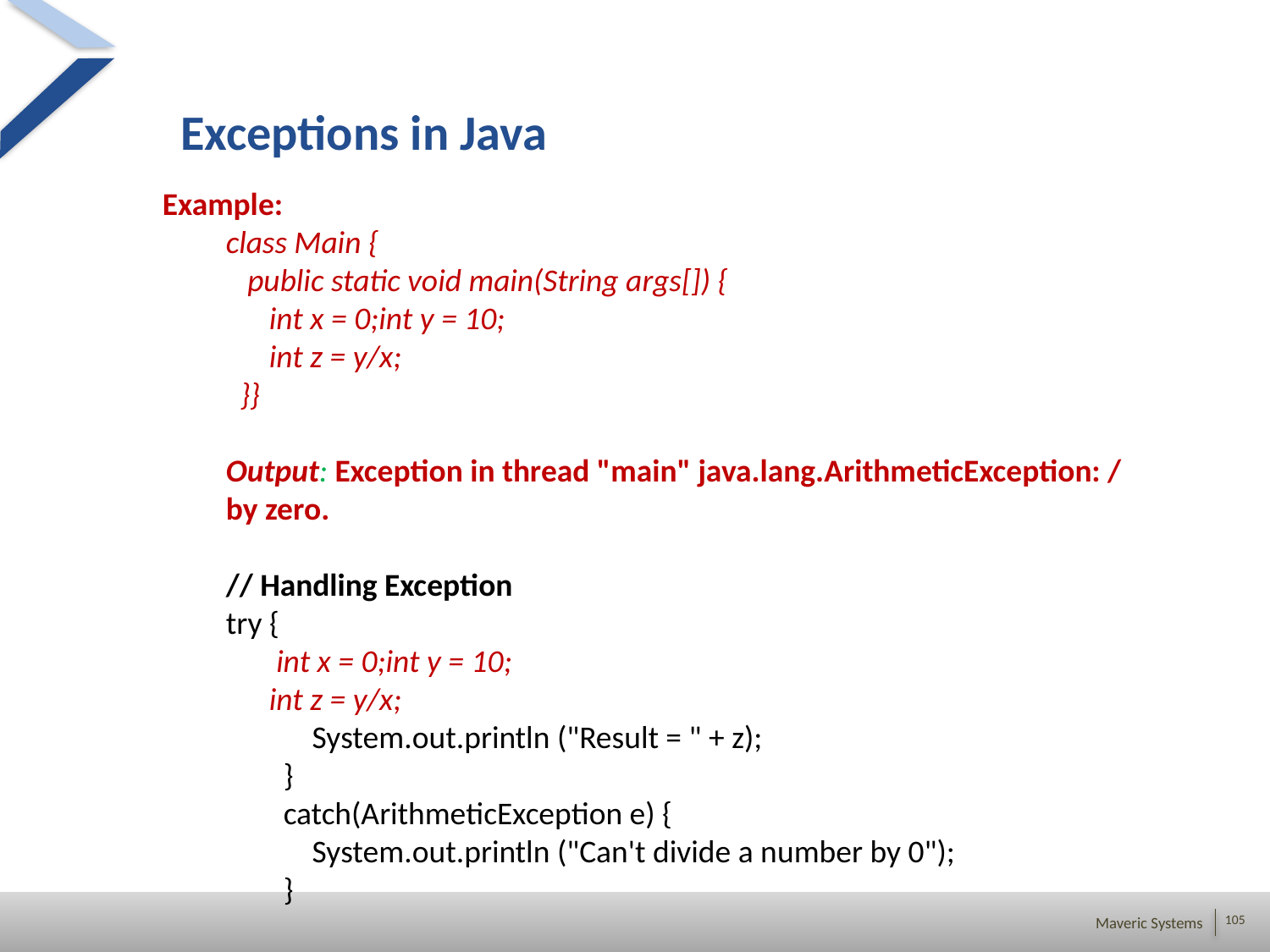

Exceptions in Java
Example:
class Main {
   public static void main(String args[]) {
      int x = 0;int y = 10;
      int z = y/x;
  }}

Output: Exception in thread "main" java.lang.ArithmeticException: / by zero.

// Handling Exception
try {
       int x = 0;int y = 10;
      int z = y/x;
            System.out.println ("Result = " + z);
        }
        catch(ArithmeticException e) {
            System.out.println ("Can't divide a number by 0");
        }